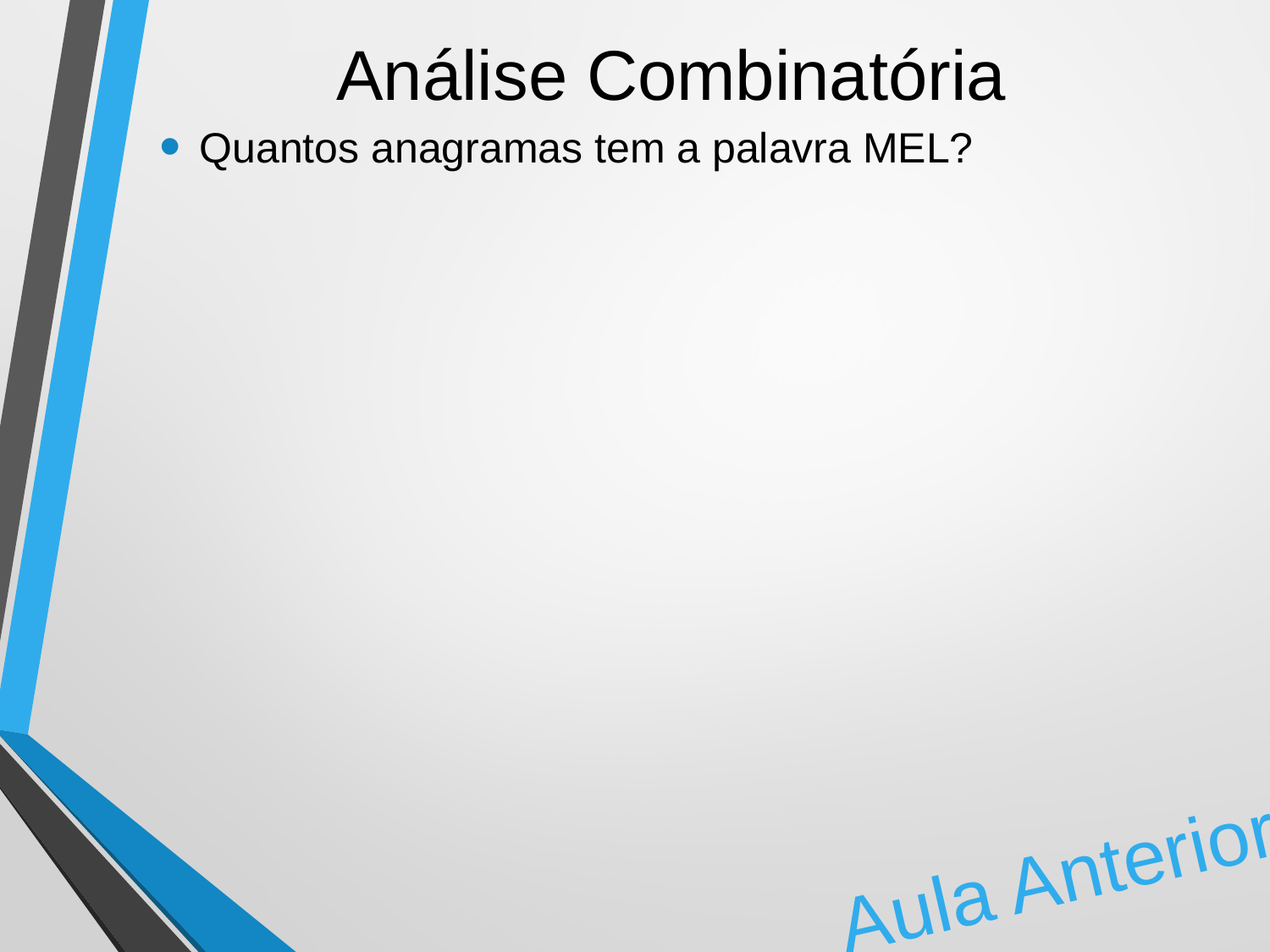

# Análise Combinatória
Quantos anagramas tem a palavra MEL?

Aula Anterior